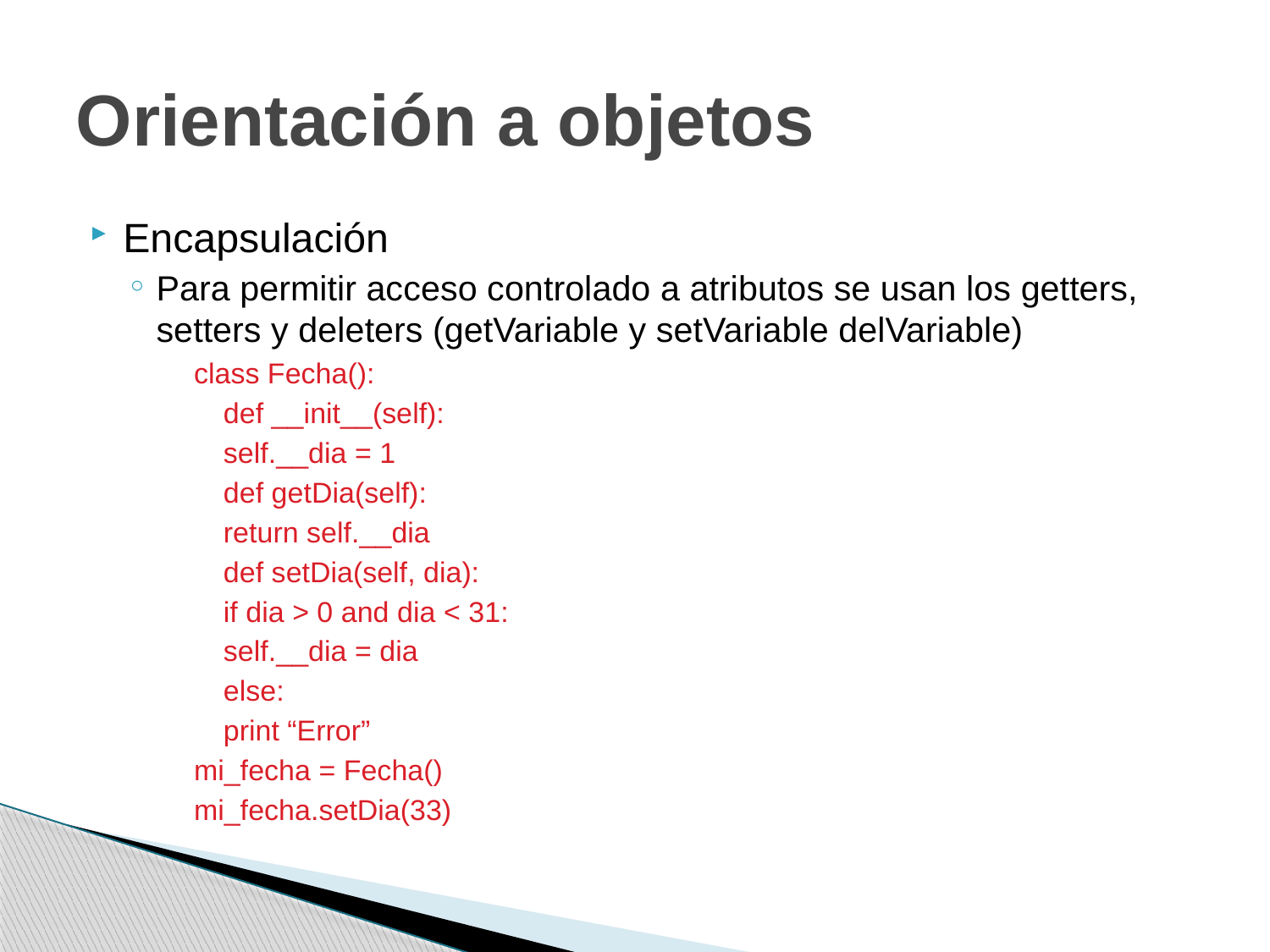

# Orientación a objetos
Encapsulación
Para permitir acceso controlado a atributos se usan los getters, setters y deleters (getVariable y setVariable delVariable)
class Fecha():
	def __init__(self):
		self.__dia = 1
	def getDia(self):
		return self.__dia
	def setDia(self, dia):
		if dia > 0 and dia < 31:
			self.__dia = dia
		else:
			print “Error”
mi_fecha = Fecha()
mi_fecha.setDia(33)